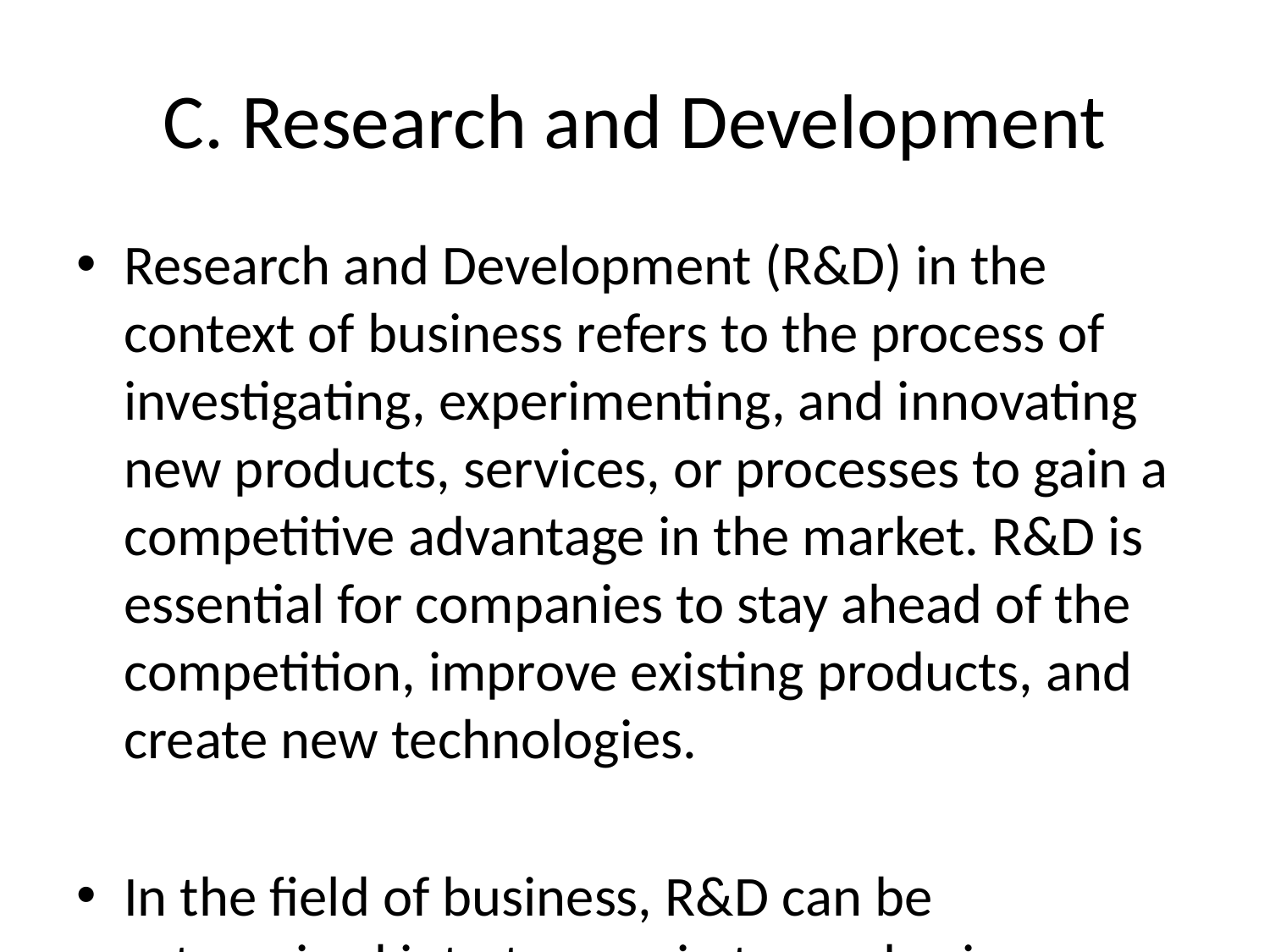

# C. Research and Development
Research and Development (R&D) in the context of business refers to the process of investigating, experimenting, and innovating new products, services, or processes to gain a competitive advantage in the market. R&D is essential for companies to stay ahead of the competition, improve existing products, and create new technologies.

In the field of business, R&D can be categorized into two main types: basic research and applied research. Basic research is focused on expanding knowledge without specific practical application in mind, whereas applied research is directed towards solving a specific problem or developing a new product or process.

Companies invest in R&D to:

1. Drive innovation: R&D helps companies to develop new products, services, or processes that can meet evolving customer needs and preferences.

2. Improve existing products or processes: R&D can help enhance the quality, efficiency, and effectiveness of current products or procedures.

3. Stay competitive: R&D allows businesses to differentiate themselves from competitors by offering unique and innovative solutions.

4. Increase profitability: Successful R&D efforts can lead to the creation of high-margin products or services that can boost a company's revenue.

5. Build intellectual property: R&D results in patents, trademarks, and copyrights that can provide a competitive advantage and protect the company's innovations.

R&D activities typically involve a combination of scientific, technical, and business expertise. Companies may set up dedicated R&D departments or collaborate with external research institutions, universities, or consultants to carry out R&D projects.

Overall, R&D is a crucial component of a company's long-term growth and success strategy, as it helps drive innovation, maintain competitiveness, and create value for both the company and its customers.